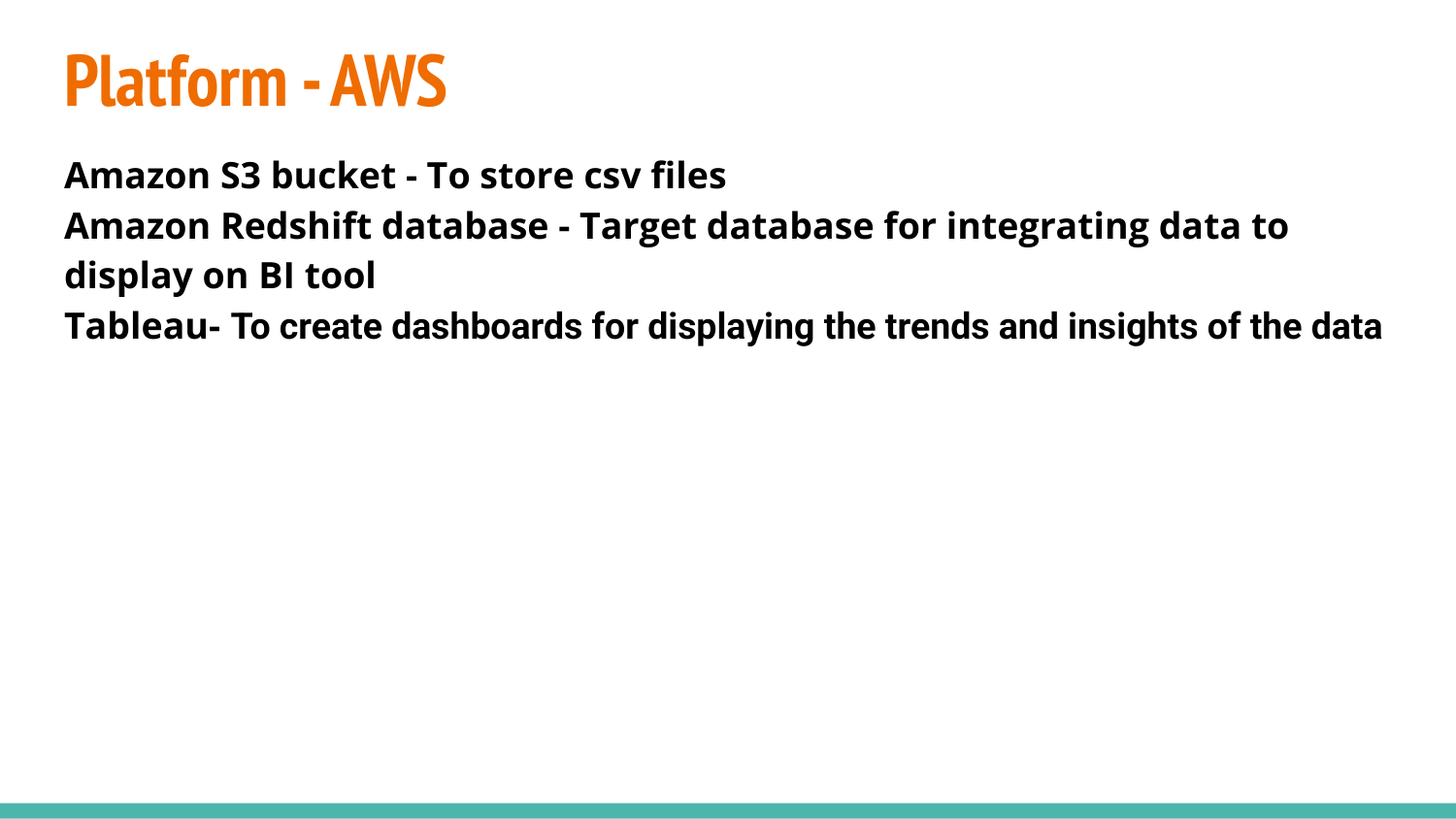

# Platform - AWS
Amazon S3 bucket - To store csv files
Amazon Redshift database - Target database for integrating data to display on BI tool
Tableau- To create dashboards for displaying the trends and insights of the data